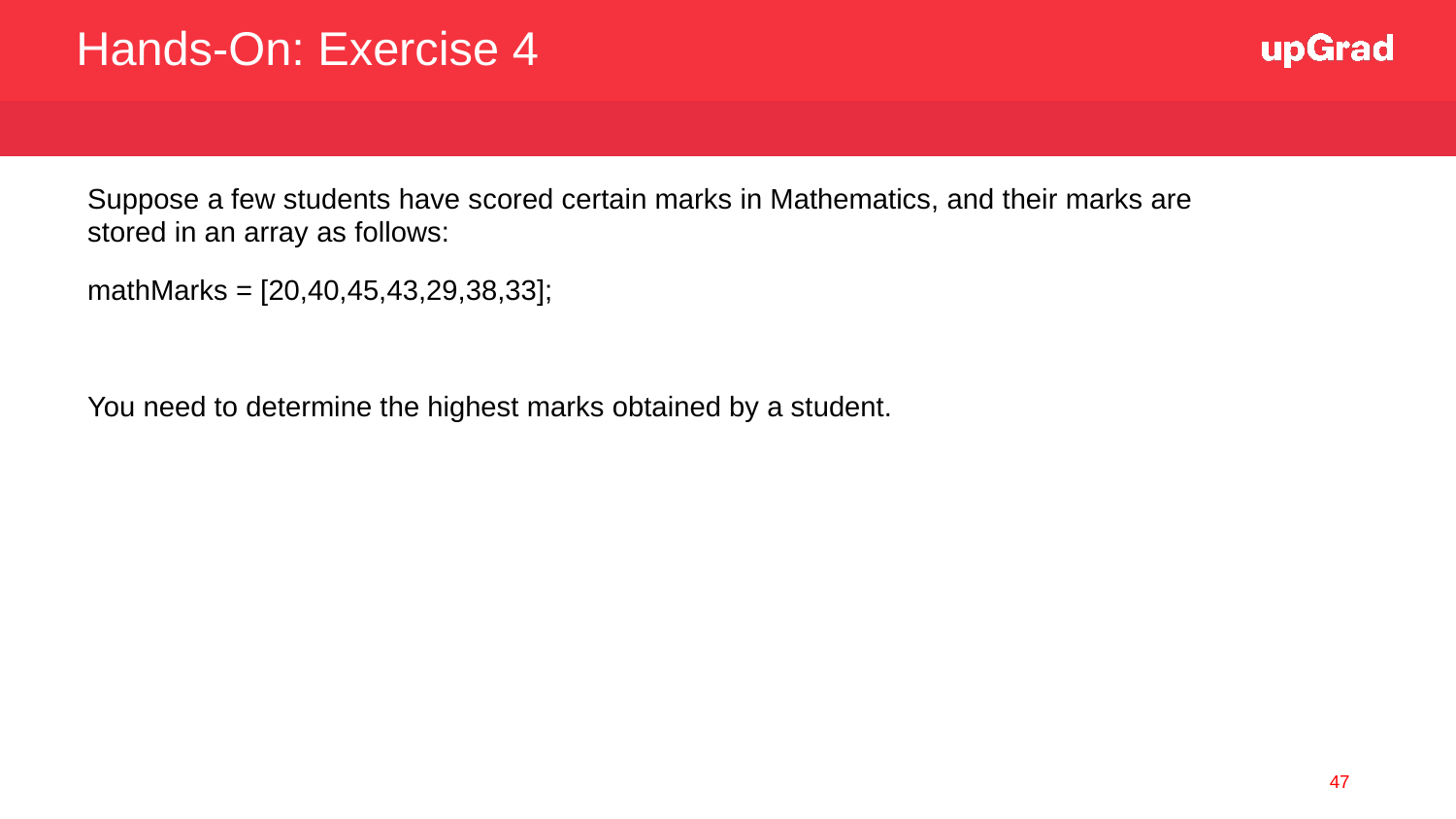

Hands-On: Exercise 4

Suppose a few students have scored certain marks in Mathematics, and their marks are stored in an array as follows:
mathMarks = [20,40,45,43,29,38,33];

You need to determine the highest marks obtained by a student.
47